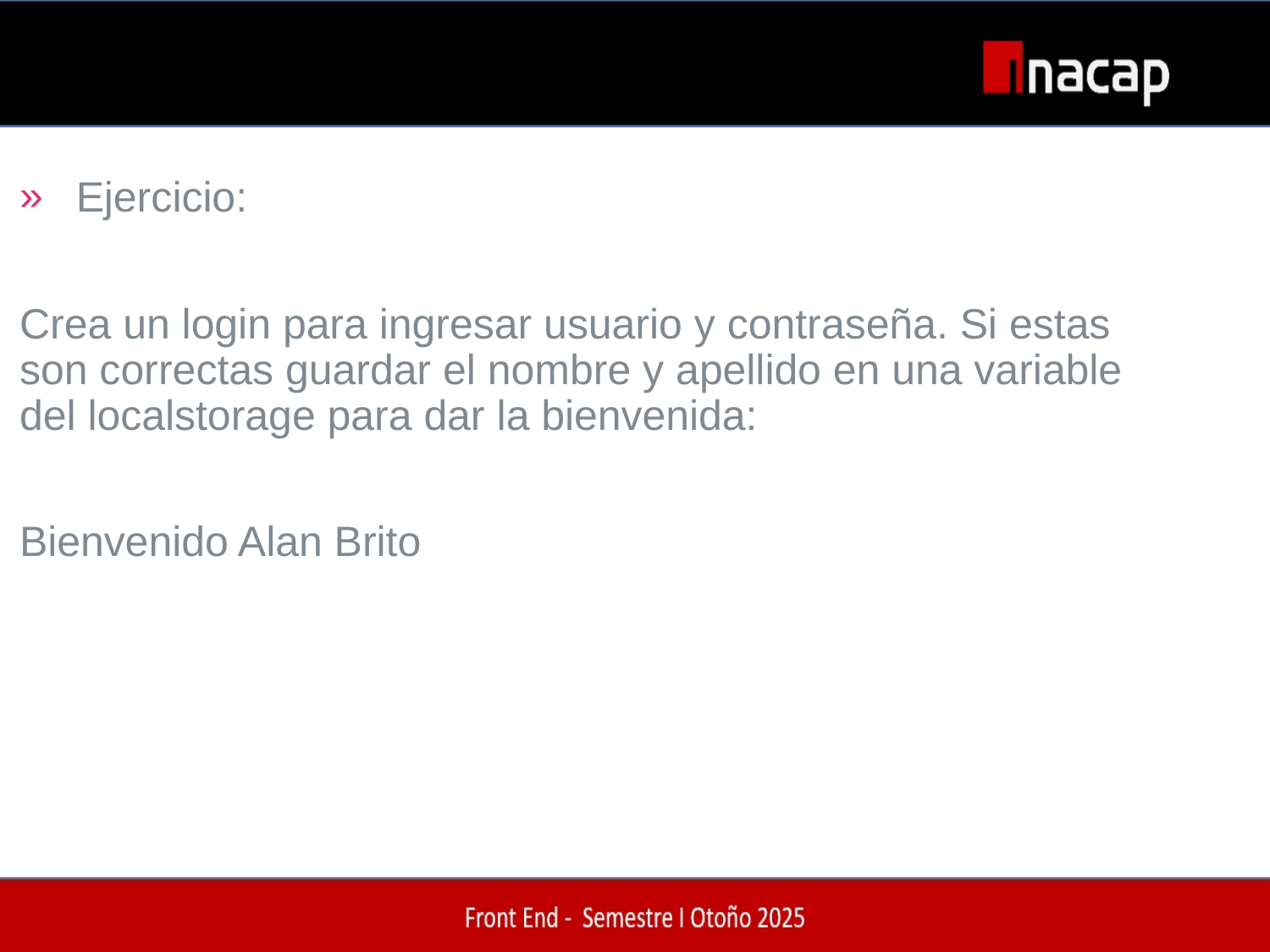

Ejercicio:

Crea un login para ingresar usuario y contraseña. Si estas son correctas guardar el nombre y apellido en una variable del localstorage para dar la bienvenida:

Bienvenido Alan Brito